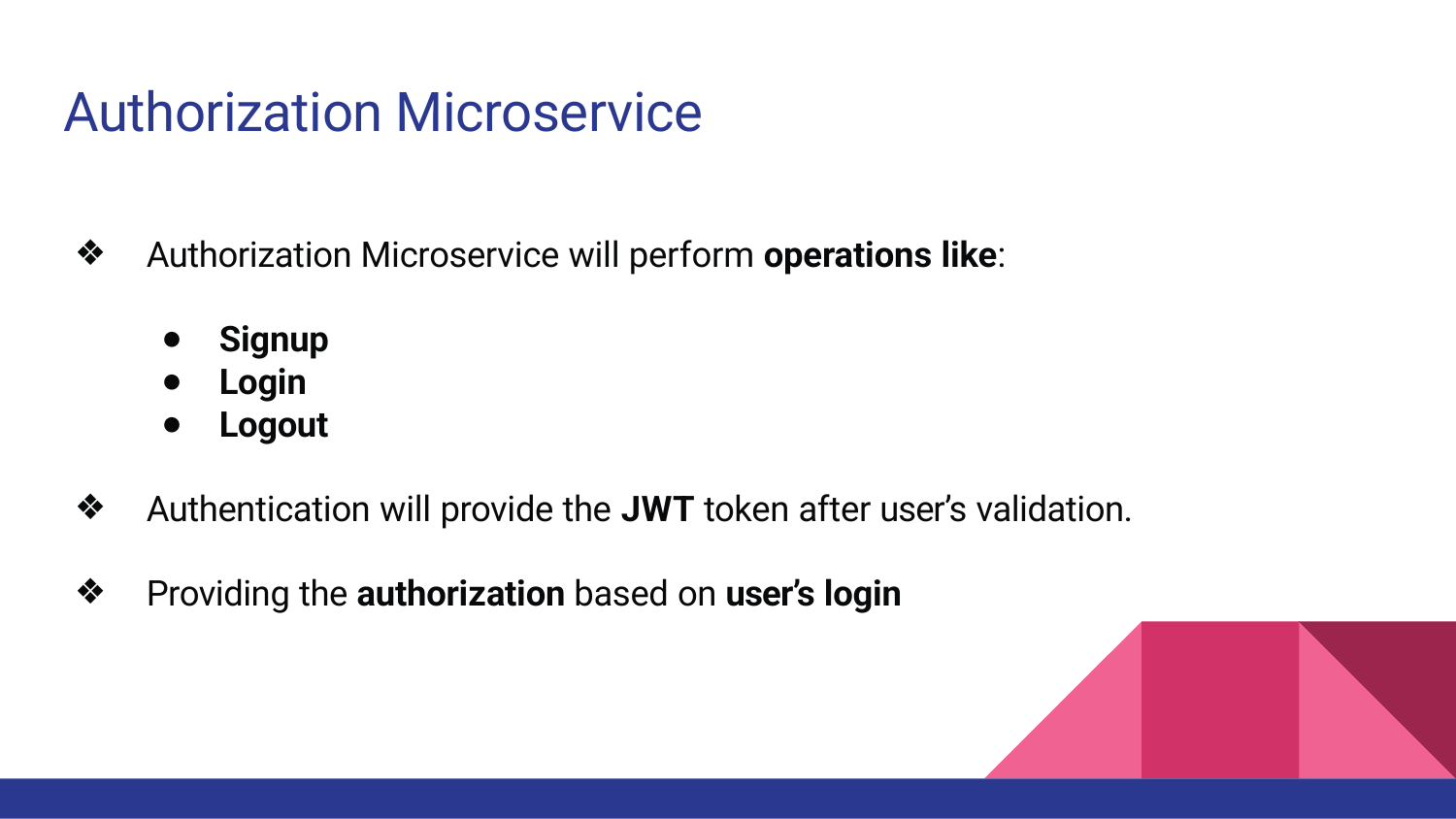

# Authorization Microservice
Authorization Microservice will perform operations like:

Signup
Login
Logout

Authentication will provide the JWT token after user’s validation.

Providing the authorization based on user’s login